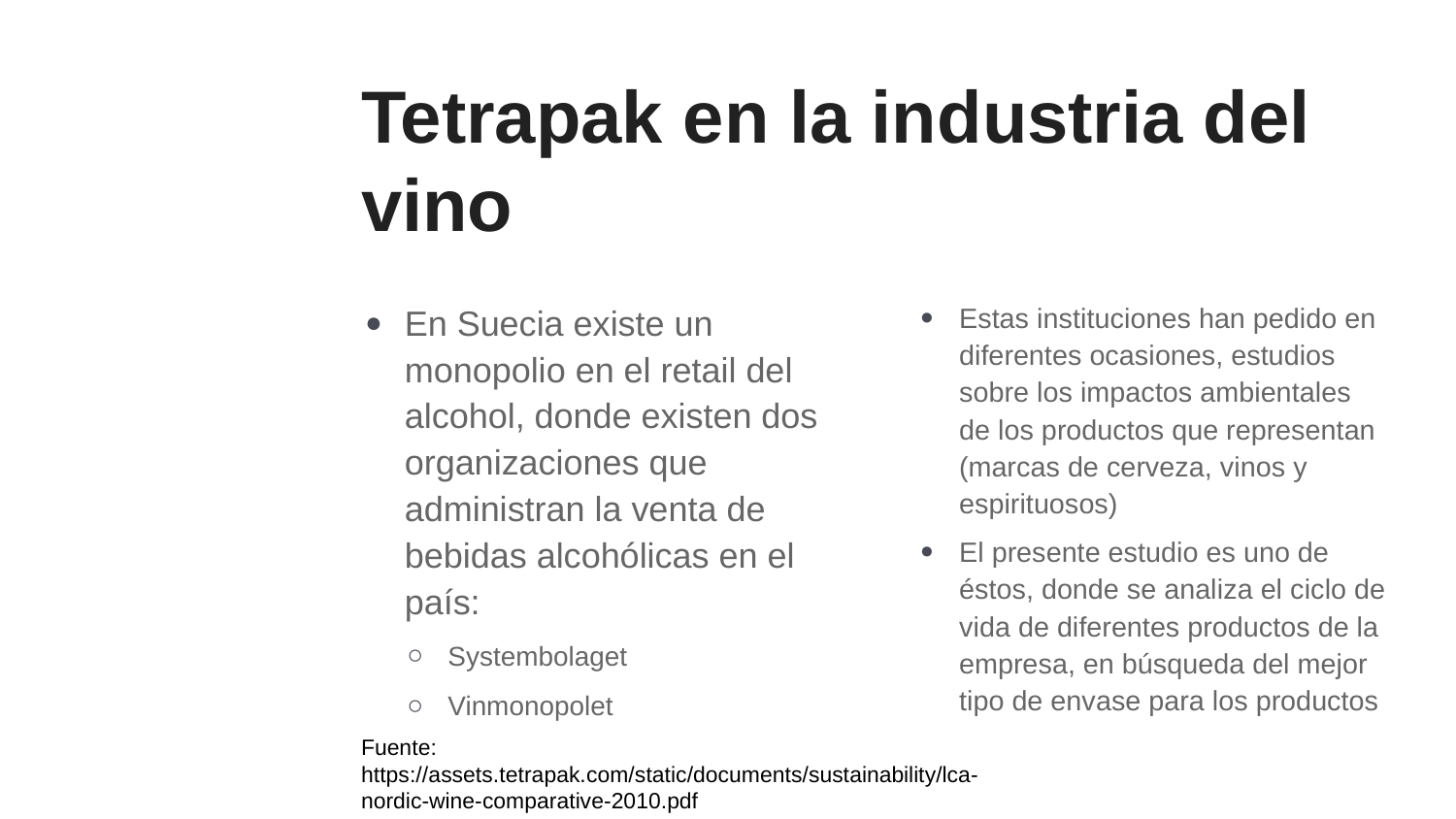

# Tetrapak en la industria del vino
En Suecia existe un monopolio en el retail del alcohol, donde existen dos organizaciones que administran la venta de bebidas alcohólicas en el país:
Systembolaget
Vinmonopolet

Estas instituciones han pedido en diferentes ocasiones, estudios sobre los impactos ambientales de los productos que representan (marcas de cerveza, vinos y espirituosos)
El presente estudio es uno de éstos, donde se analiza el ciclo de vida de diferentes productos de la empresa, en búsqueda del mejor tipo de envase para los productos
Fuente: https://assets.tetrapak.com/static/documents/sustainability/lca-nordic-wine-comparative-2010.pdf